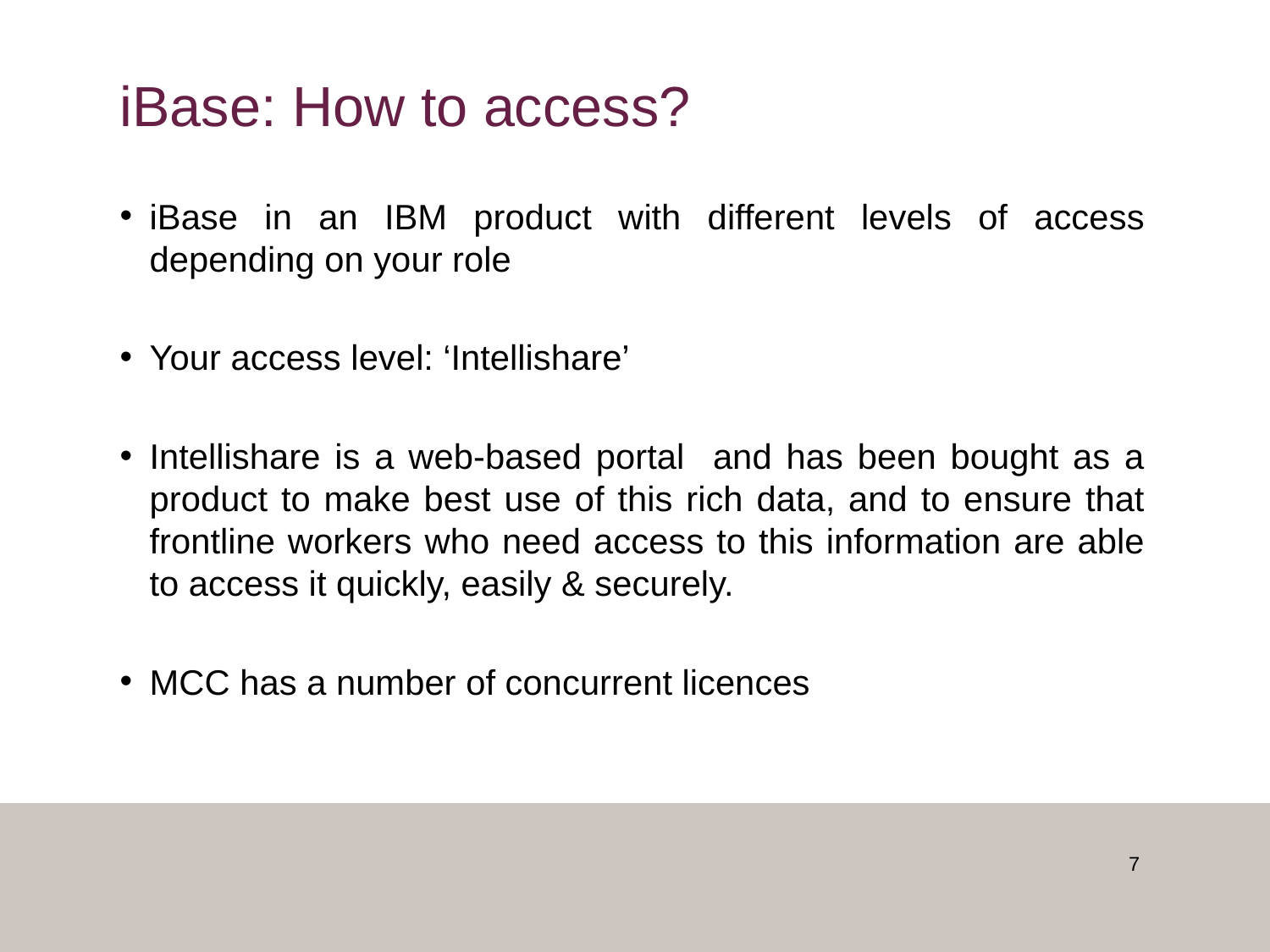

# iBase: How to access?
iBase in an IBM product with different levels of access depending on your role

Your access level: ‘Intellishare’

Intellishare is a web-based portal  and has been bought as a product to make best use of this rich data, and to ensure that frontline workers who need access to this information are able to access it quickly, easily & securely.

MCC has a number of concurrent licences
7